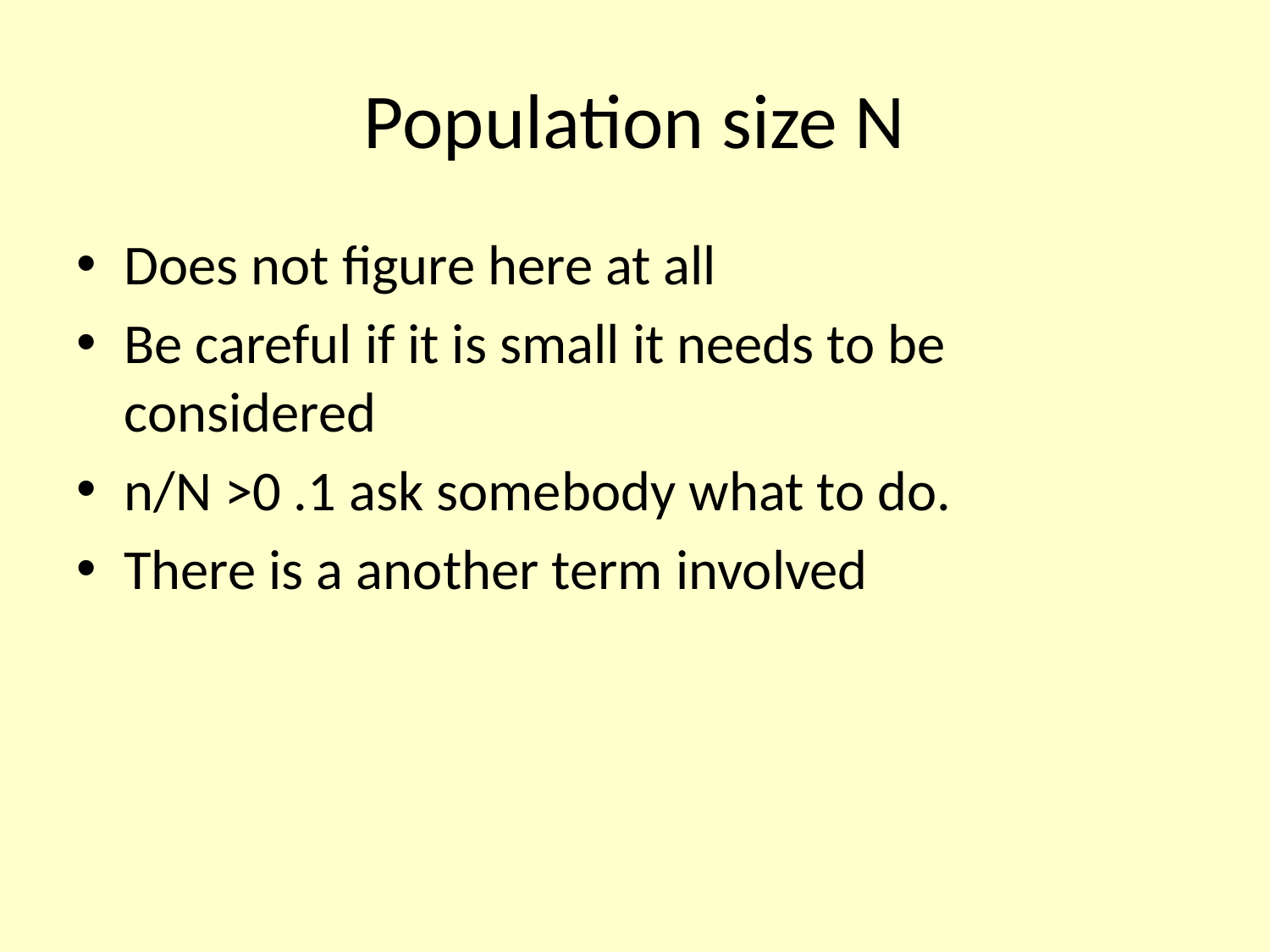

# Population size N
Does not figure here at all
Be careful if it is small it needs to be considered
n/N >0 .1 ask somebody what to do.
There is a another term involved